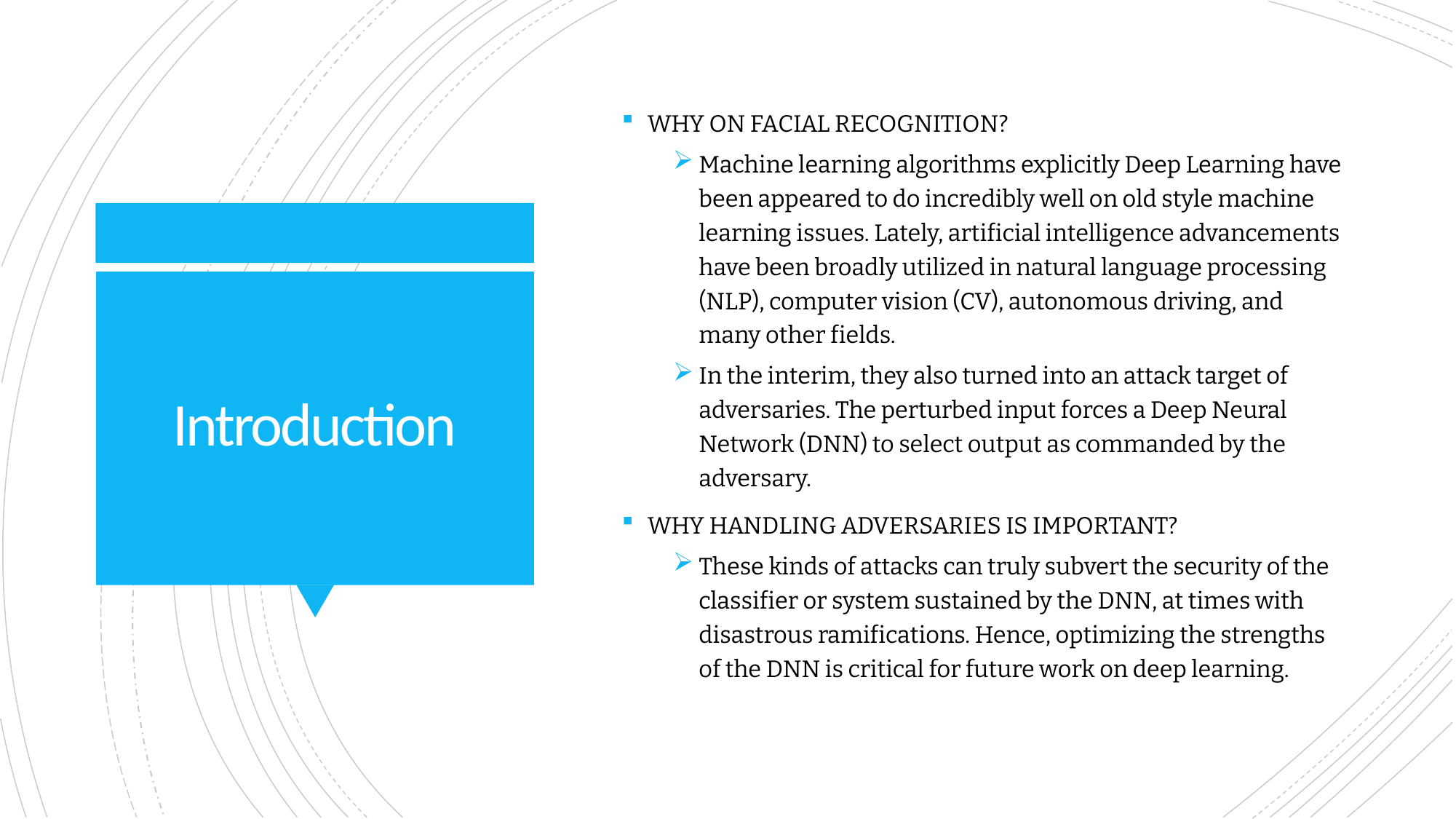

WHY ON FACIAL RECOGNITION?
Machine learning algorithms explicitly Deep Learning have been appeared to do incredibly well on old style machine learning issues. Lately, artificial intelligence advancements have been broadly utilized in natural language processing (NLP), computer vision (CV), autonomous driving, and many other fields.
In the interim, they also turned into an attack target of adversaries. The perturbed input forces a Deep Neural Network (DNN) to select output as commanded by the adversary.
WHY HANDLING ADVERSARIES IS IMPORTANT?
These kinds of attacks can truly subvert the security of the classifier or system sustained by the DNN, at times with disastrous ramifications. Hence, optimizing the strengths of the DNN is critical for future work on deep learning.
# Introduction